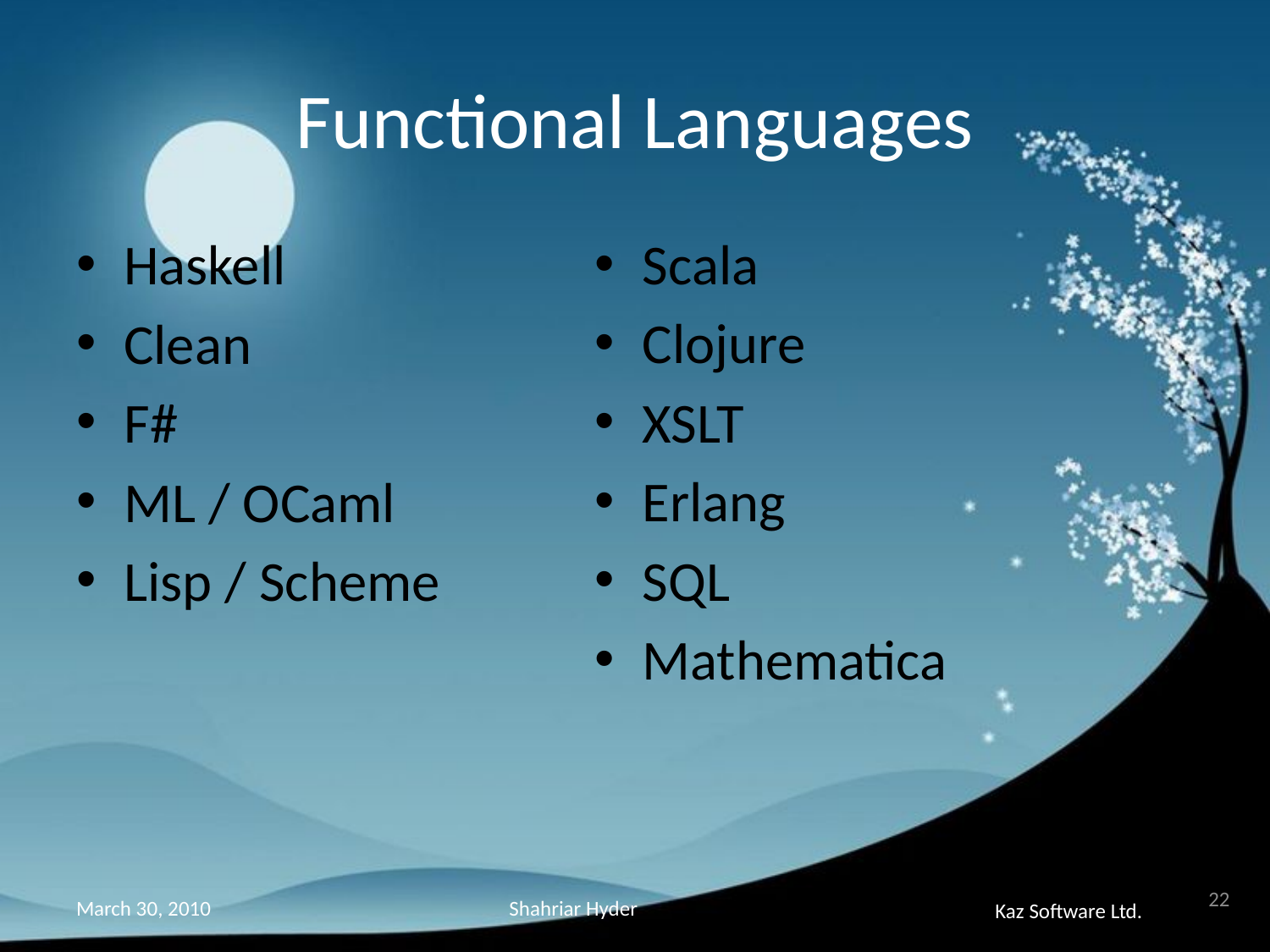

# Functional Languages
Haskell
Clean
F#
ML / OCaml
Lisp / Scheme
Scala
Clojure
XSLT
Erlang
SQL
Mathematica
22
Shahriar Hyder
March 30, 2010
Kaz Software Ltd.